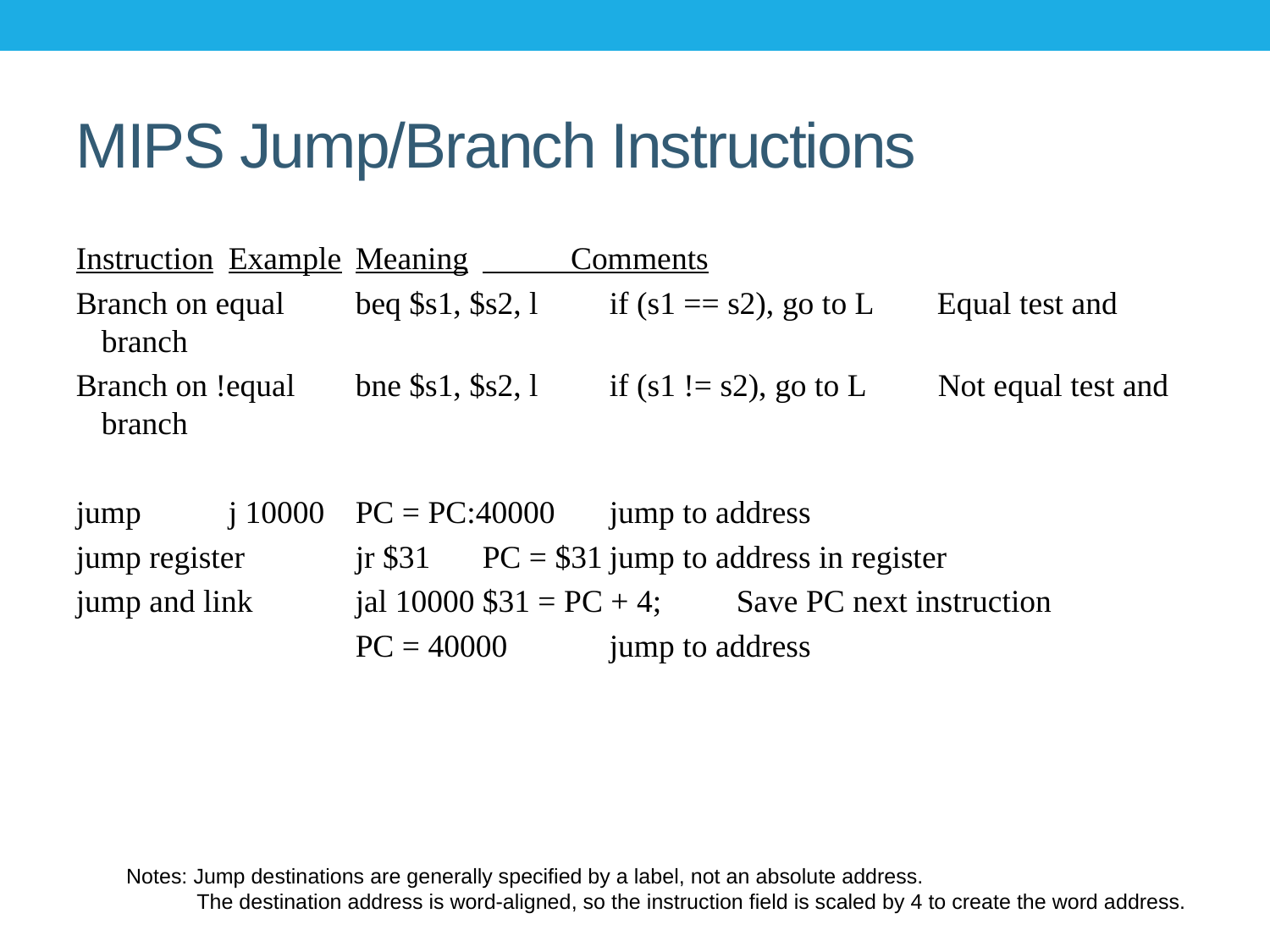

# MIPS Jump/Branch Instructions
Instruction	Example	Meaning	           Comments
Branch on equal	beq $s1, $s2, l	if (s1 == s2), go to L        Equal test and branch
Branch on !equal	bne $s1, $s2, l	if (s1 != s2), go to L         Not equal test and branch

jump	j 10000	PC = PC:40000	jump to address
jump register	jr $31	PC = $31	jump to address in register
jump and link	jal 10000	$31 = PC + 4;	Save PC next instruction
			PC = 40000	jump to address

Notes: Jump destinations are generally specified by a label, not an absolute address.
            The destination address is word-aligned, so the instruction field is scaled by 4 to create the word address.